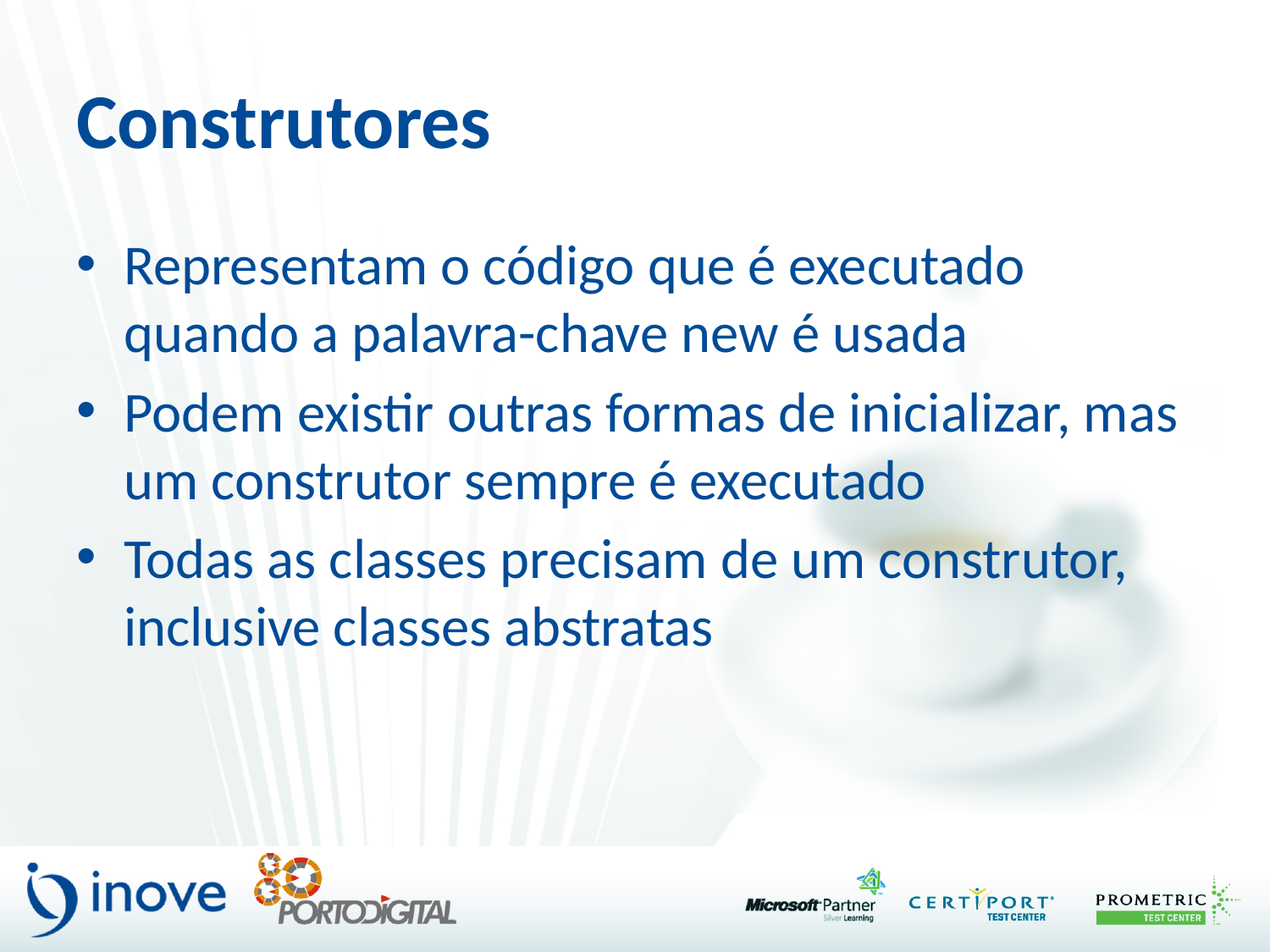

# Construtores
Representam o código que é executado quando a palavra-chave new é usada
Podem existir outras formas de inicializar, mas um construtor sempre é executado
Todas as classes precisam de um construtor, inclusive classes abstratas